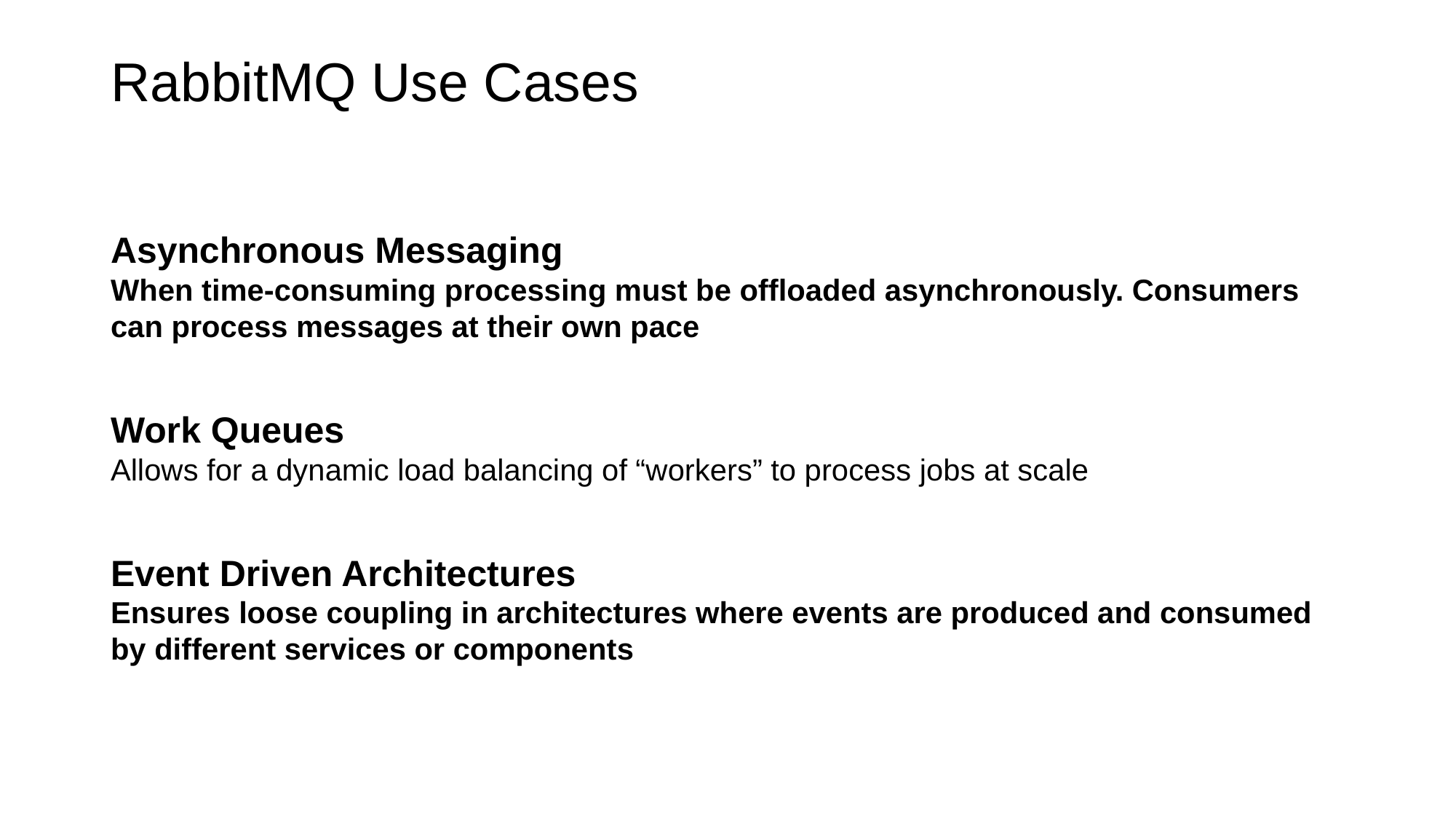

# RabbitMQ Use Cases
Asynchronous Messaging
When time-consuming processing must be offloaded asynchronously. Consumers can process messages at their own pace
Work Queues
Allows for a dynamic load balancing of “workers” to process jobs at scale
Event Driven Architectures
Ensures loose coupling in architectures where events are produced and consumed by different services or components